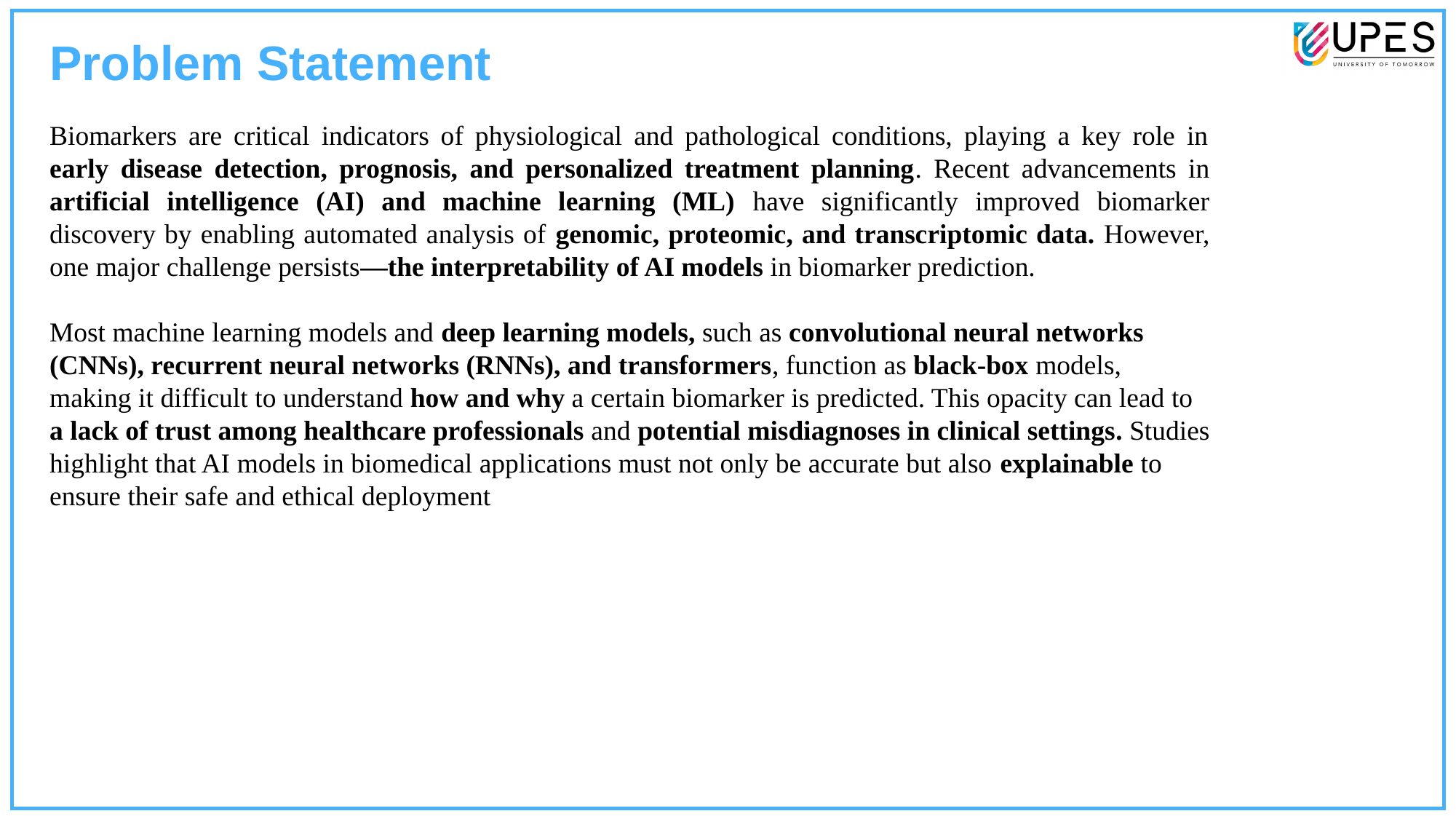

Problem Statement
Biomarkers are critical indicators of physiological and pathological conditions, playing a key role in early disease detection, prognosis, and personalized treatment planning. Recent advancements in artificial intelligence (AI) and machine learning (ML) have significantly improved biomarker discovery by enabling automated analysis of genomic, proteomic, and transcriptomic data. However, one major challenge persists—the interpretability of AI models in biomarker prediction.

Most machine learning models and deep learning models, such as convolutional neural networks (CNNs), recurrent neural networks (RNNs), and transformers, function as black-box models, making it difficult to understand how and why a certain biomarker is predicted. This opacity can lead to a lack of trust among healthcare professionals and potential misdiagnoses in clinical settings. Studies highlight that AI models in biomedical applications must not only be accurate but also explainable to ensure their safe and ethical deployment